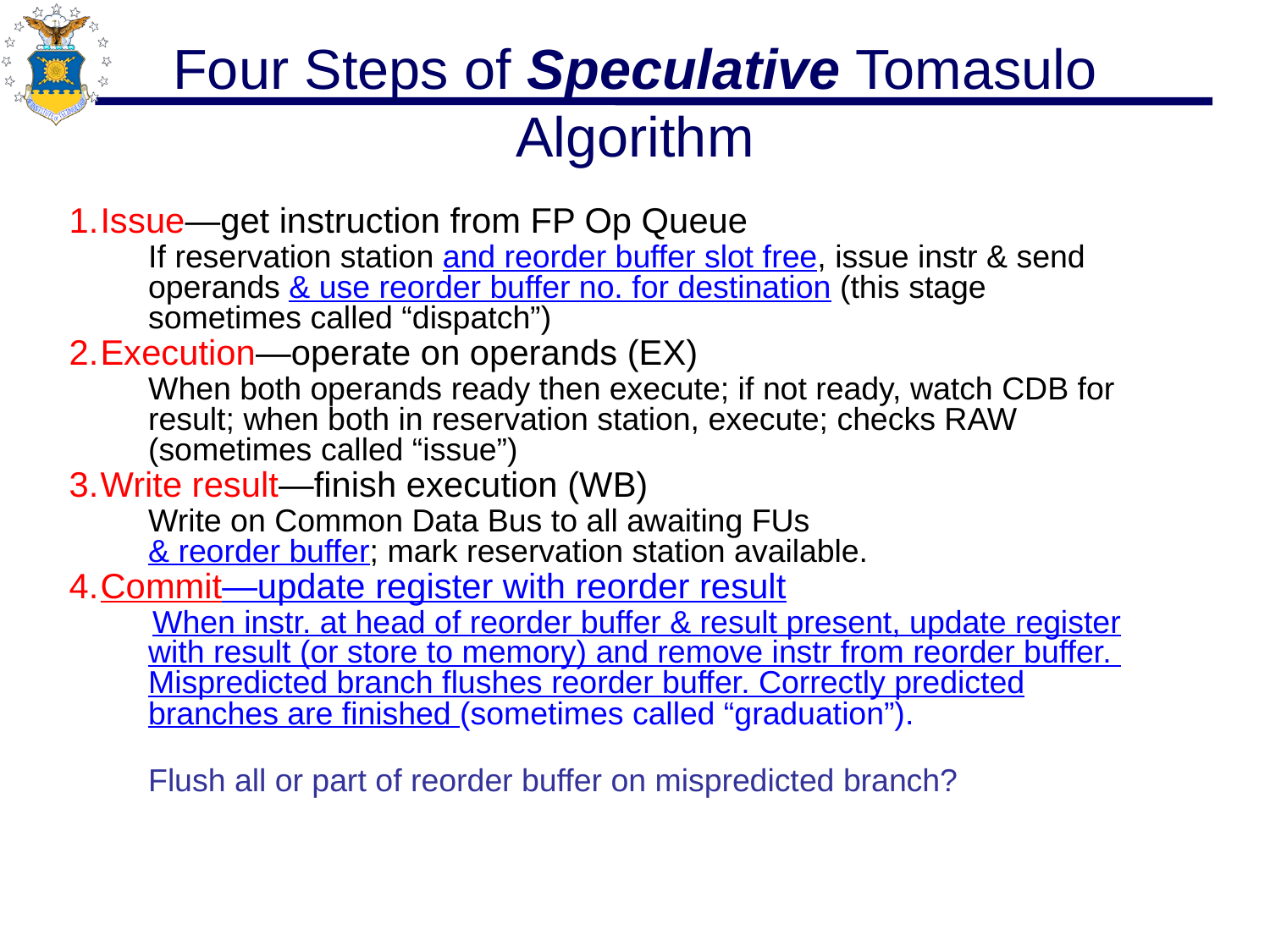

# Four Steps of Speculative Tomasulo Algorithm
1.	Issue—get instruction from FP Op Queue
 	If reservation station and reorder buffer slot free, issue instr & send operands & use reorder buffer no. for destination (this stage sometimes called “dispatch”)
2.	Execution—operate on operands (EX)
 	When both operands ready then execute; if not ready, watch CDB for result; when both in reservation station, execute; checks RAW (sometimes called “issue”)
3.	Write result—finish execution (WB)
 	Write on Common Data Bus to all awaiting FUs
& reorder buffer; mark reservation station available.
4.	Commit—update register with reorder result
    When instr. at head of reorder buffer & result present, update register with result (or store to memory) and remove instr from reorder buffer.  Mispredicted branch flushes reorder buffer. Correctly predicted branches are finished (sometimes called “graduation”).

	Flush all or part of reorder buffer on mispredicted branch?